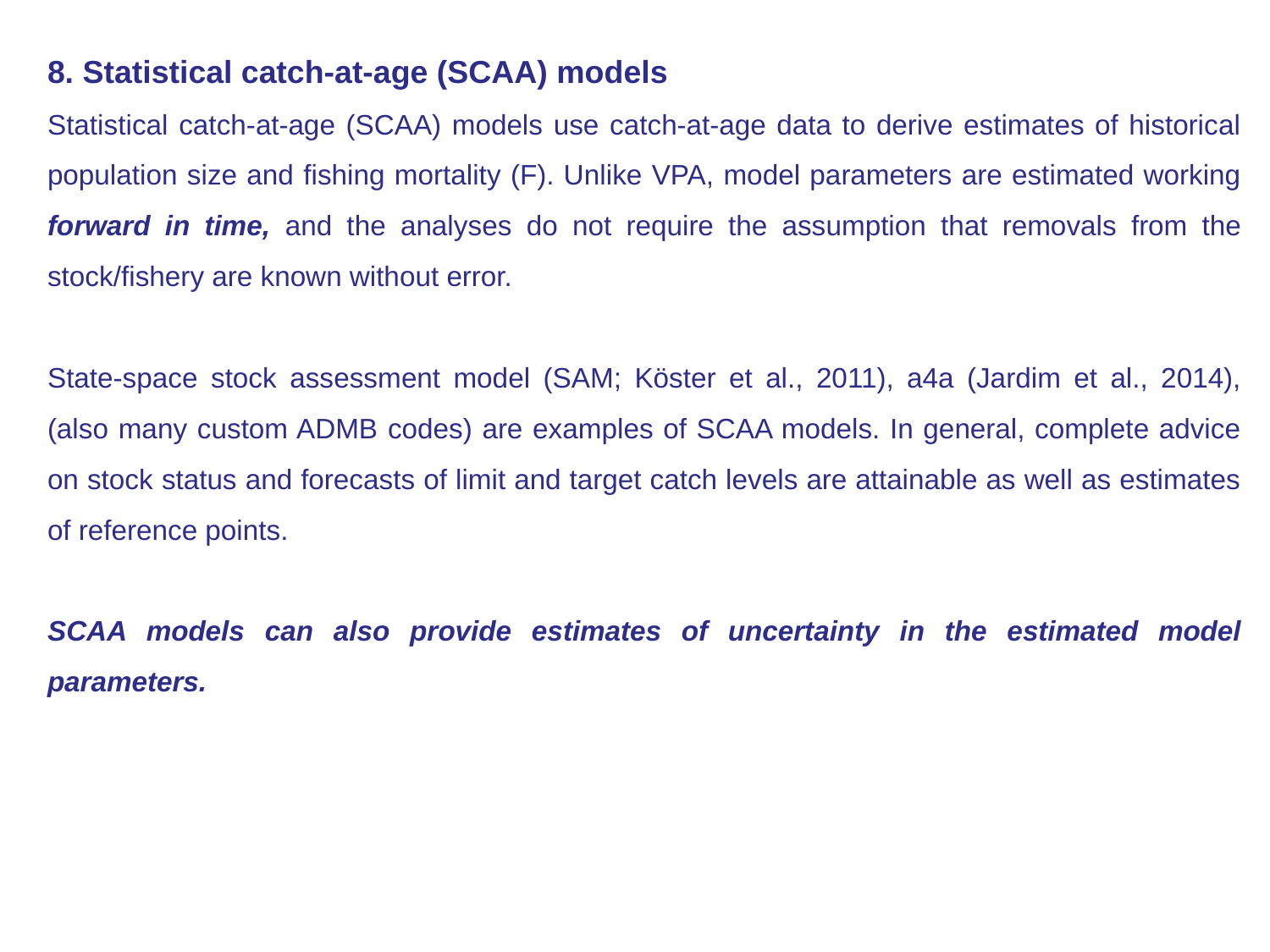

8. Statistical catch-at-age (SCAA) models
Statistical catch-at-age (SCAA) models use catch-at-age data to derive estimates of historical population size and fishing mortality (F). Unlike VPA, model parameters are estimated working forward in time, and the analyses do not require the assumption that removals from the stock/fishery are known without error.

State-space stock assessment model (SAM; Köster et al., 2011), a4a (Jardim et al., 2014), (also many custom ADMB codes) are examples of SCAA models. In general, complete advice on stock status and forecasts of limit and target catch levels are attainable as well as estimates of reference points.

SCAA models can also provide estimates of uncertainty in the estimated model parameters.